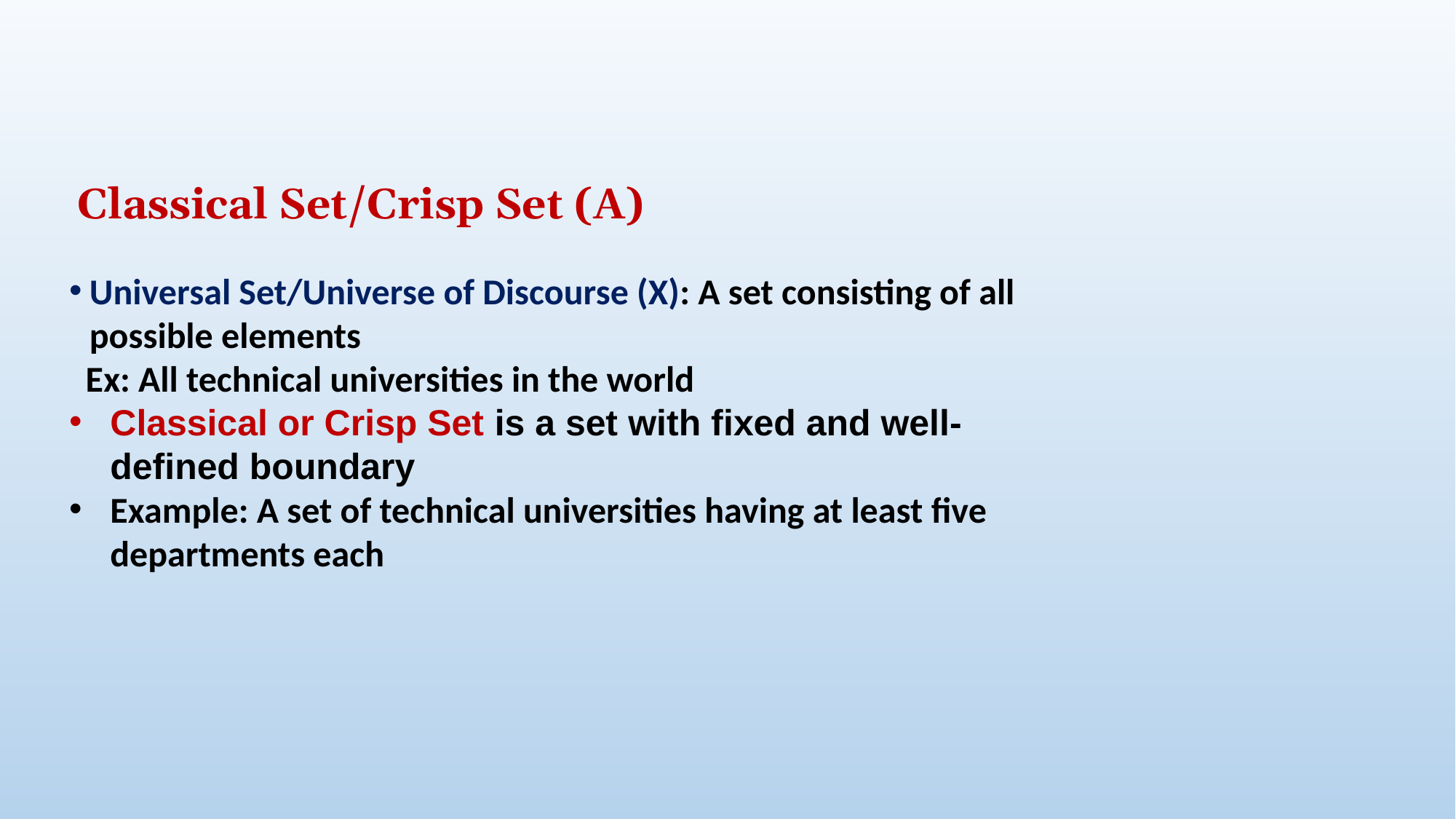

Classical Set/Crisp Set (A)
Universal Set/Universe of Discourse (X): A set consisting of all possible elements
  Ex: All technical universities in the world
Classical or Crisp Set is a set with fixed and well-defined boundary
Example: A set of technical universities having at least five departments each